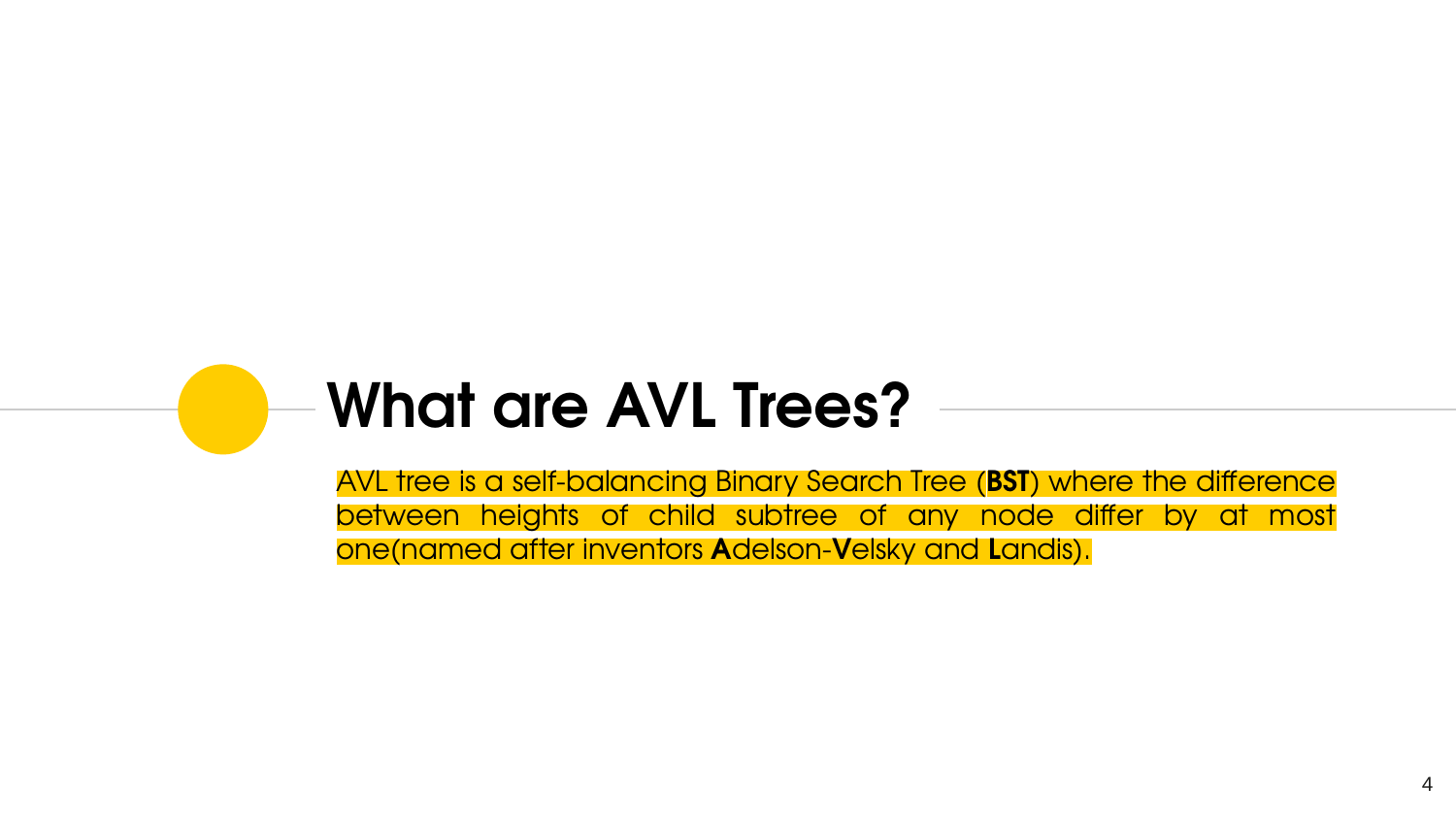

# What are AVL Trees?

AVL tree is a self-balancing Binary Search Tree (BST) where the difference between heights of child subtree of any node differ by at most one(named after inventors Adelson-Velsky and Landis).
4